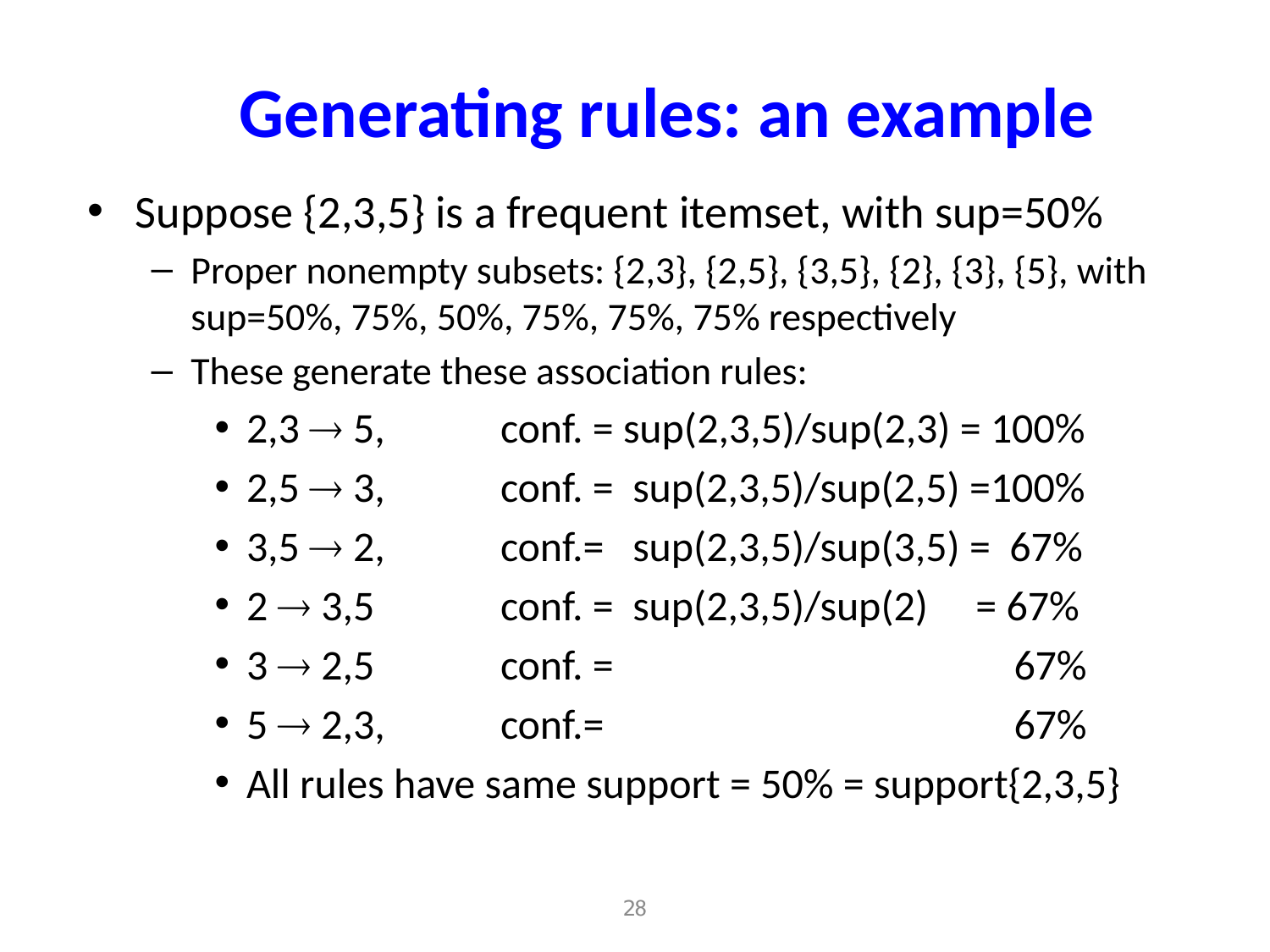

# Generating rules: an example
Suppose {2,3,5} is a frequent itemset, with sup=50%
Proper nonempty subsets: {2,3}, {2,5}, {3,5}, {2}, {3}, {5}, with sup=50%, 75%, 50%, 75%, 75%, 75% respectively
These generate these association rules:
2,3 → 5, 	conf. = sup(2,3,5)/sup(2,3) = 100%
2,5 → 3, 	conf. =  sup(2,3,5)/sup(2,5) =100%
3,5 → 2, 	conf.=   sup(2,3,5)/sup(3,5) =  67%
2 → 3,5 	conf. =  sup(2,3,5)/sup(2)     = 67%
3 → 2,5 	conf. =                                          67%
5 → 2,3, 	conf.=                                           67%
All rules have same support = 50% = support{2,3,5}
28